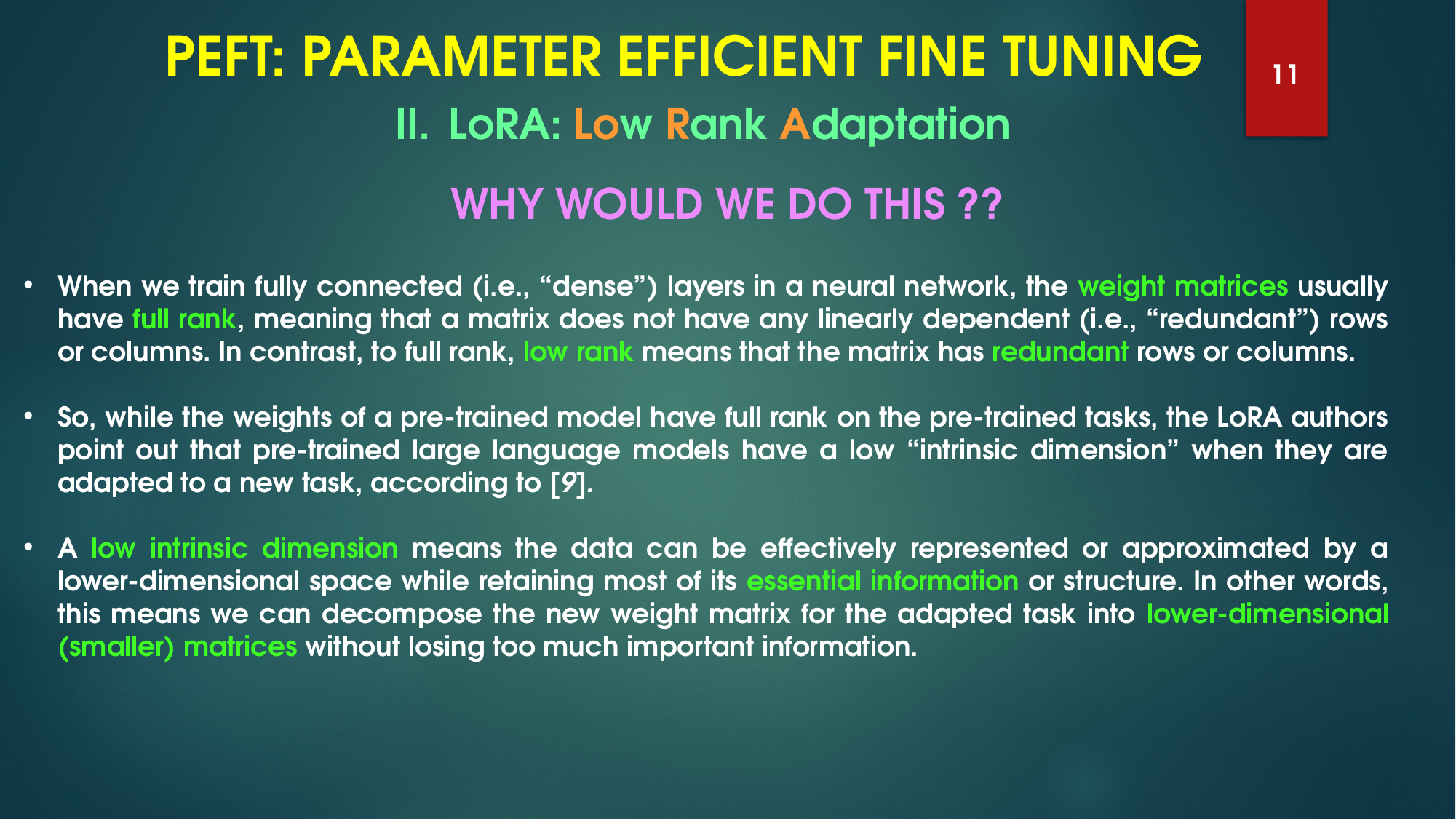

# PEFT: PARAMETER EFFICIENT FINE TUNING
11
                                   II. LoRA: Low Rank Adaptation
WHY WOULD WE DO THIS ??
When we train fully connected (i.e., “dense”) layers in a neural network, the weight matrices usually have full rank, meaning that a matrix does not have any linearly dependent (i.e., “redundant”) rows or columns. In contrast, to full rank, low rank means that the matrix has redundant rows or columns.

So, while the weights of a pre-trained model have full rank on the pre-trained tasks, the LoRA authors point out that pre-trained large language models have a low “intrinsic dimension” when they are adapted to a new task, according to [9].

A low intrinsic dimension means the data can be effectively represented or approximated by a lower-dimensional space while retaining most of its essential information or structure. In other words, this means we can decompose the new weight matrix for the adapted task into lower-dimensional (smaller) matrices without losing too much important information.